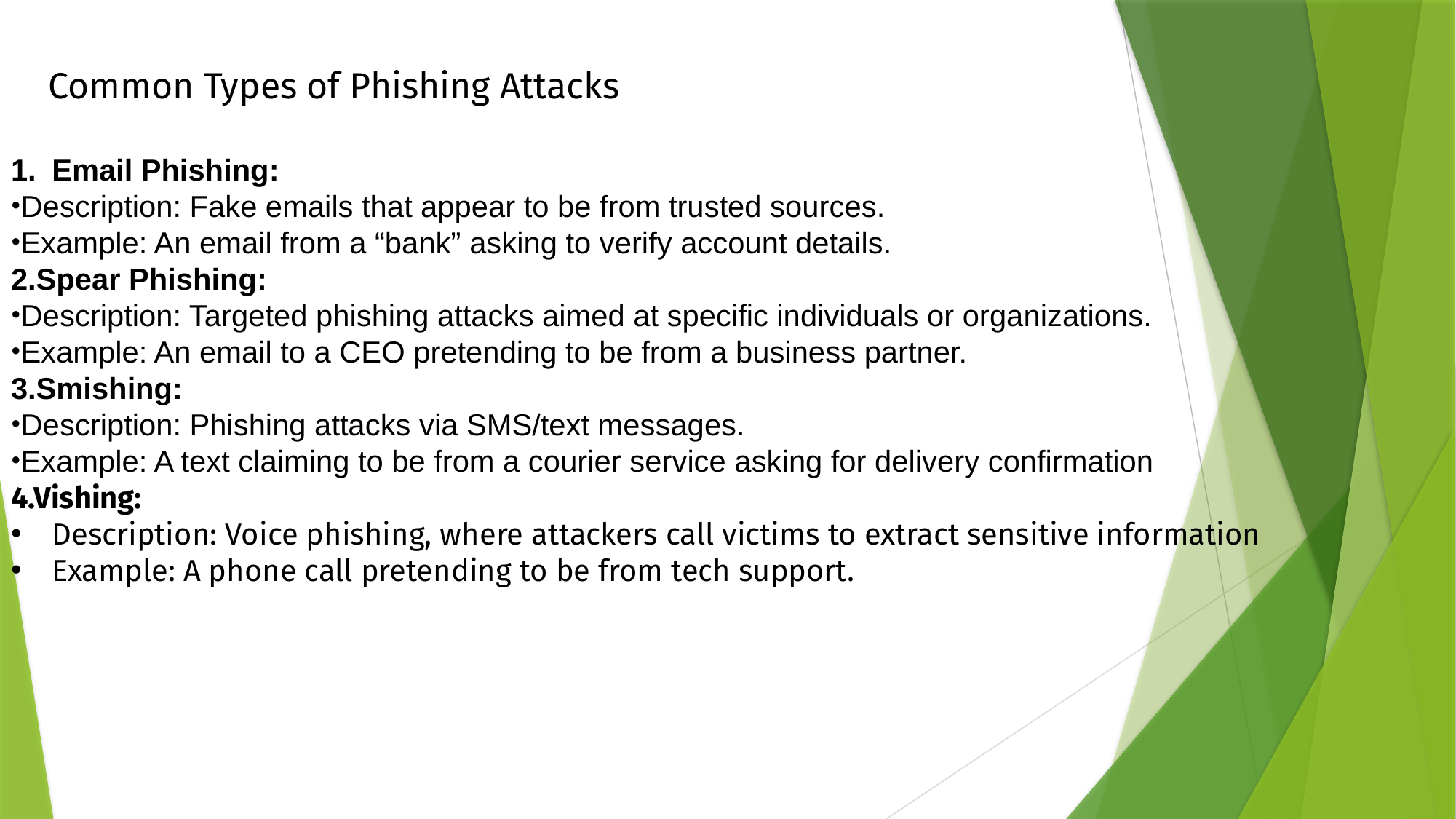

Common Types of Phishing Attacks
Email Phishing:
Description: Fake emails that appear to be from trusted sources.
Example: An email from a “bank” asking to verify account details.
2.Spear Phishing:
Description: Targeted phishing attacks aimed at specific individuals or organizations.
Example: An email to a CEO pretending to be from a business partner.
3.Smishing:
Description: Phishing attacks via SMS/text messages.
Example: A text claiming to be from a courier service asking for delivery confirmation
4.Vishing:
Description: Voice phishing, where attackers call victims to extract sensitive information
Example: A phone call pretending to be from tech support.